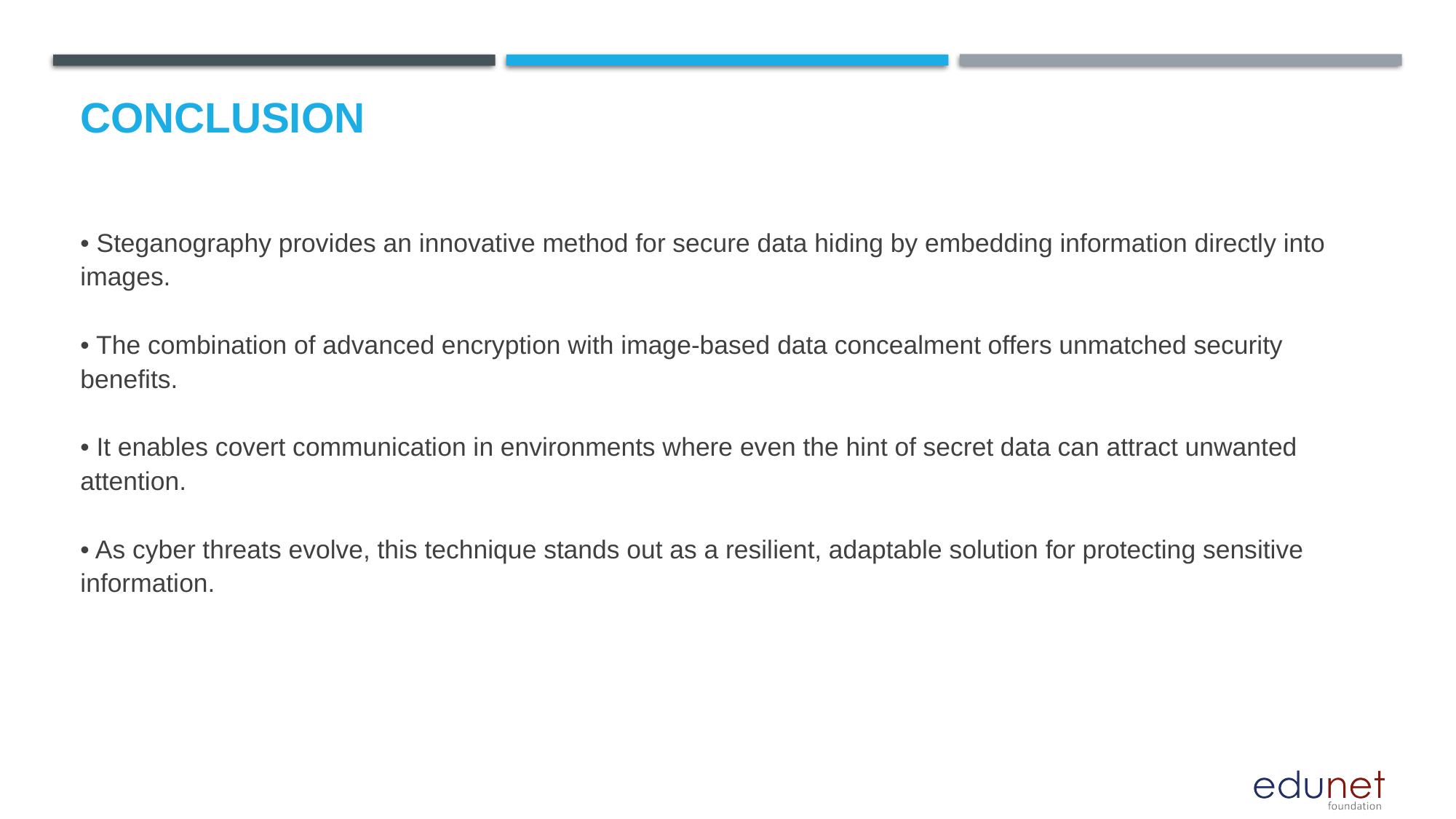

# Conclusion
• Steganography provides an innovative method for secure data hiding by embedding information directly into images.
• The combination of advanced encryption with image-based data concealment offers unmatched security benefits.
• It enables covert communication in environments where even the hint of secret data can attract unwanted attention.
• As cyber threats evolve, this technique stands out as a resilient, adaptable solution for protecting sensitive information.